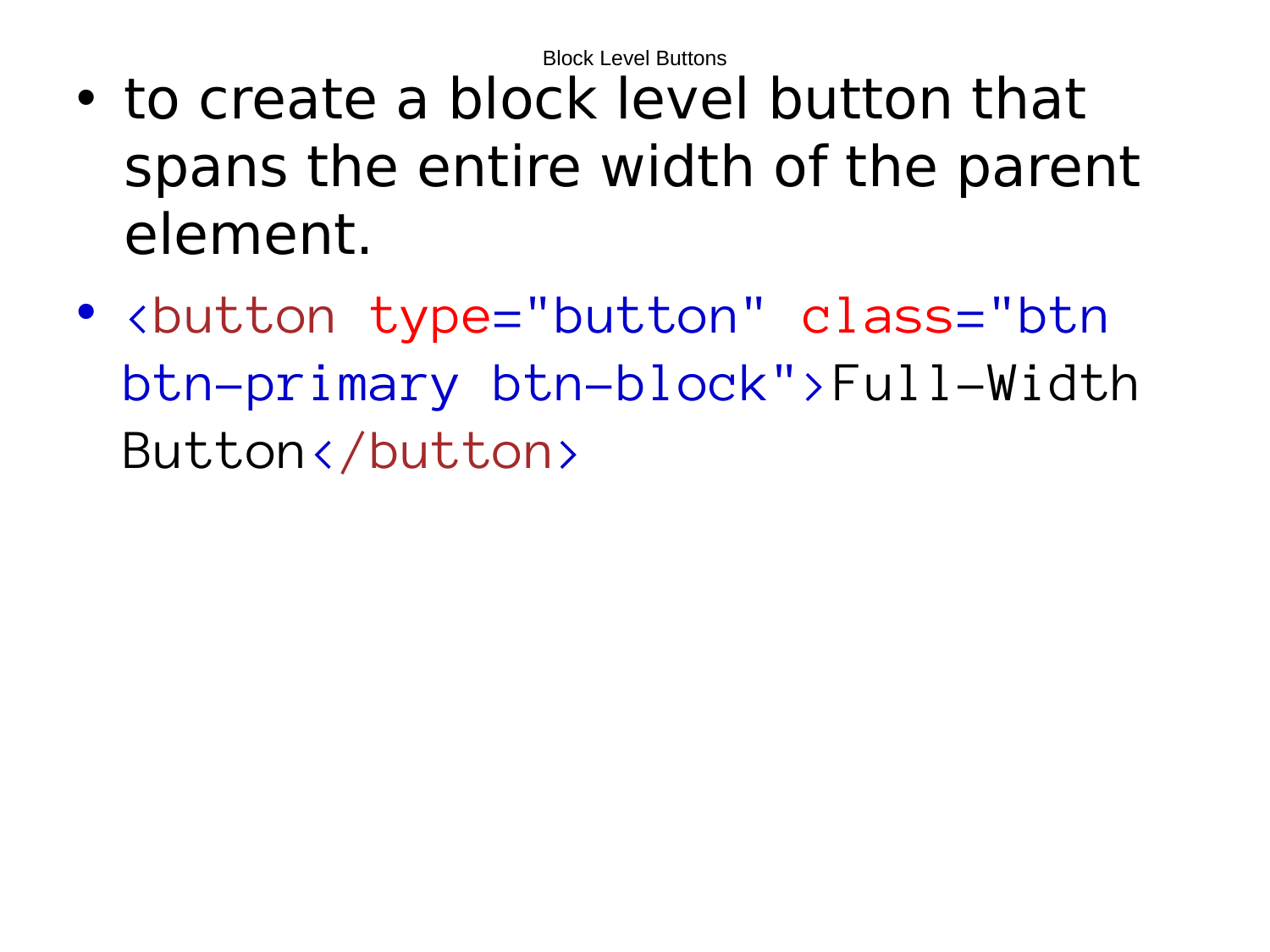

# Block Level Buttons
to create a block level button that spans the entire width of the parent element.
<button type="button" class="btn btn-primary btn-block">Full-Width Button</button>